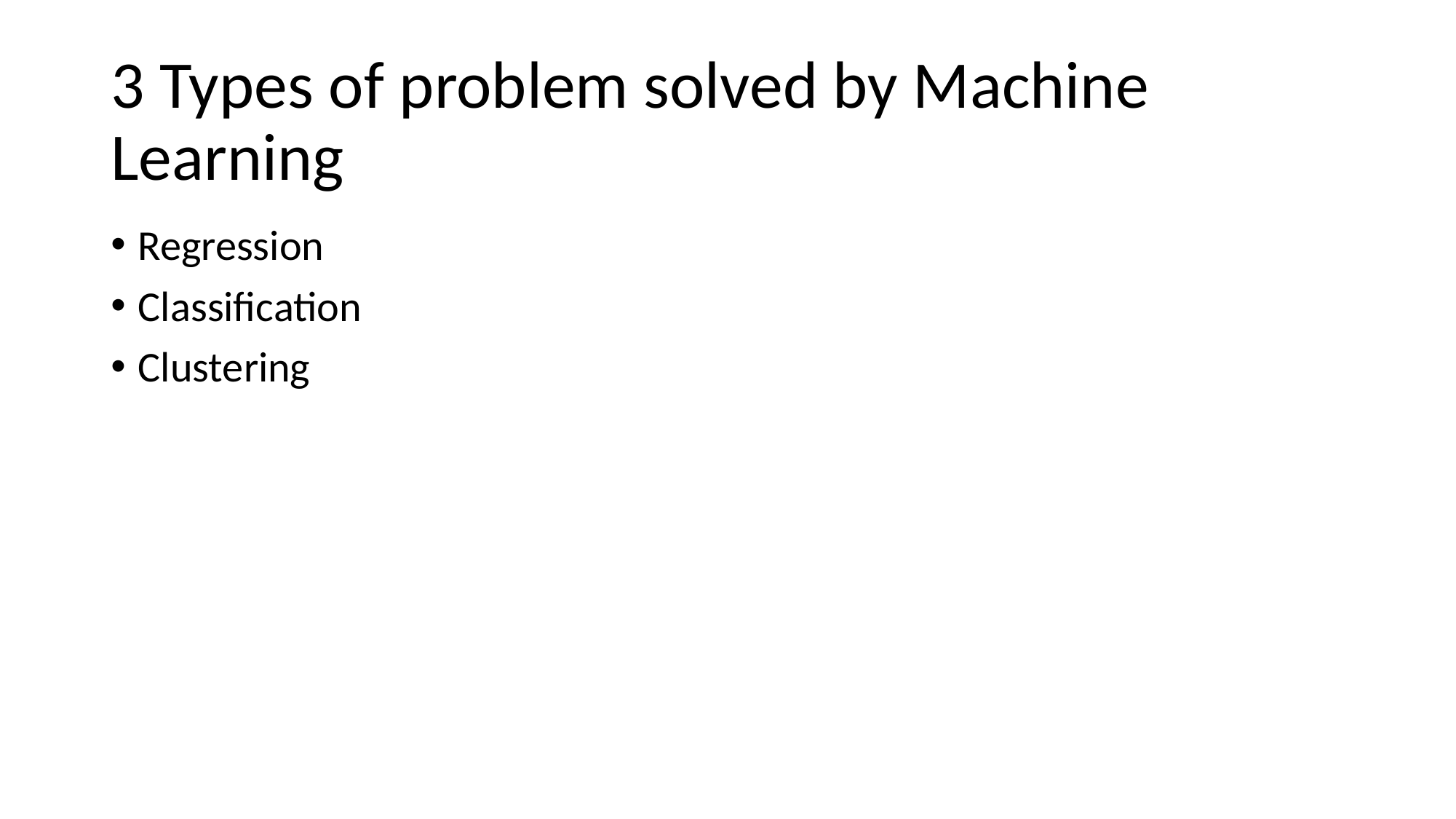

# 3 Types of problem solved by Machine Learning
Regression
Classification
Clustering